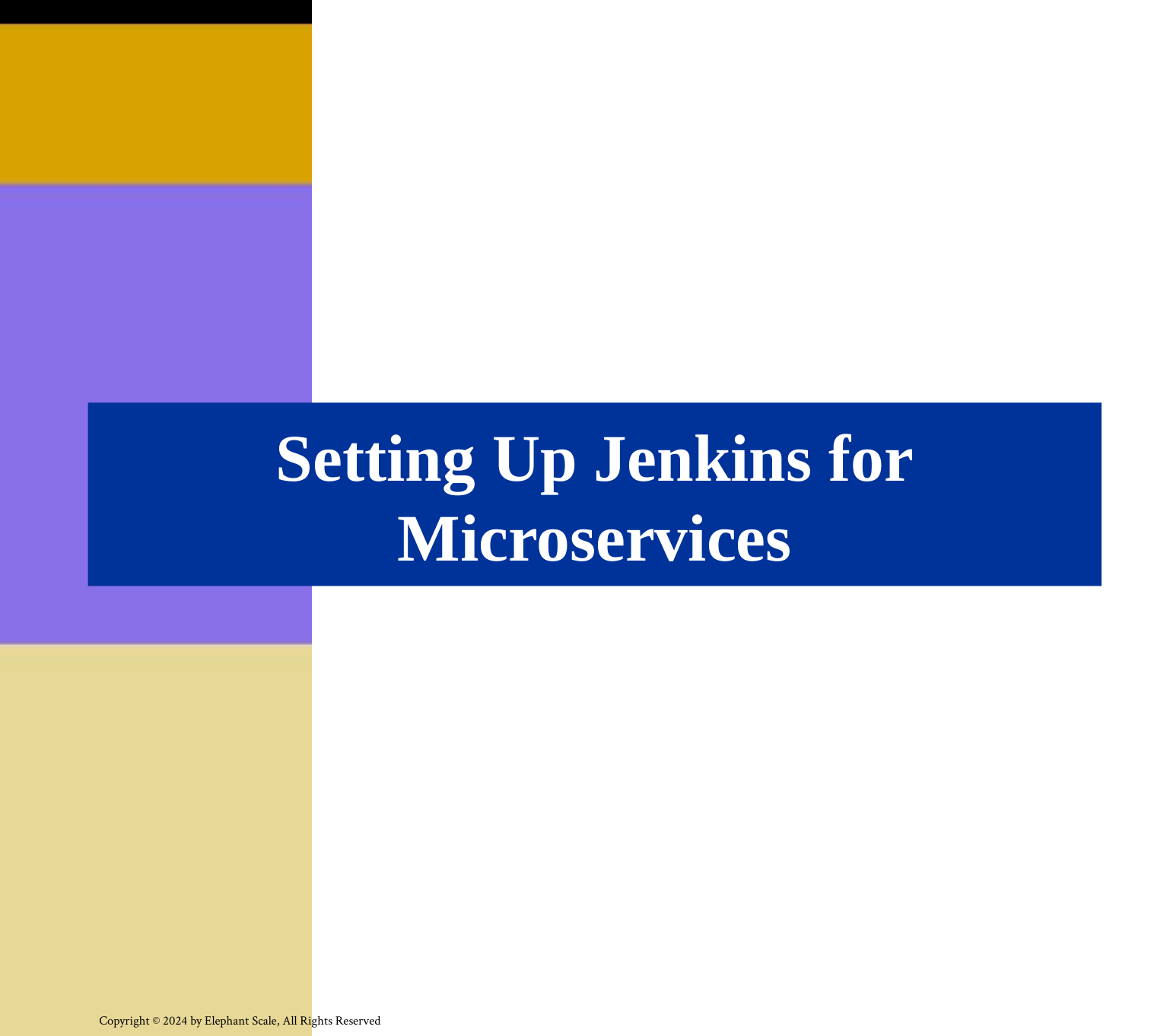

# Setting Up Jenkins for Microservices

Copyright © 2024 by Elephant Scale, All Rights Reserved